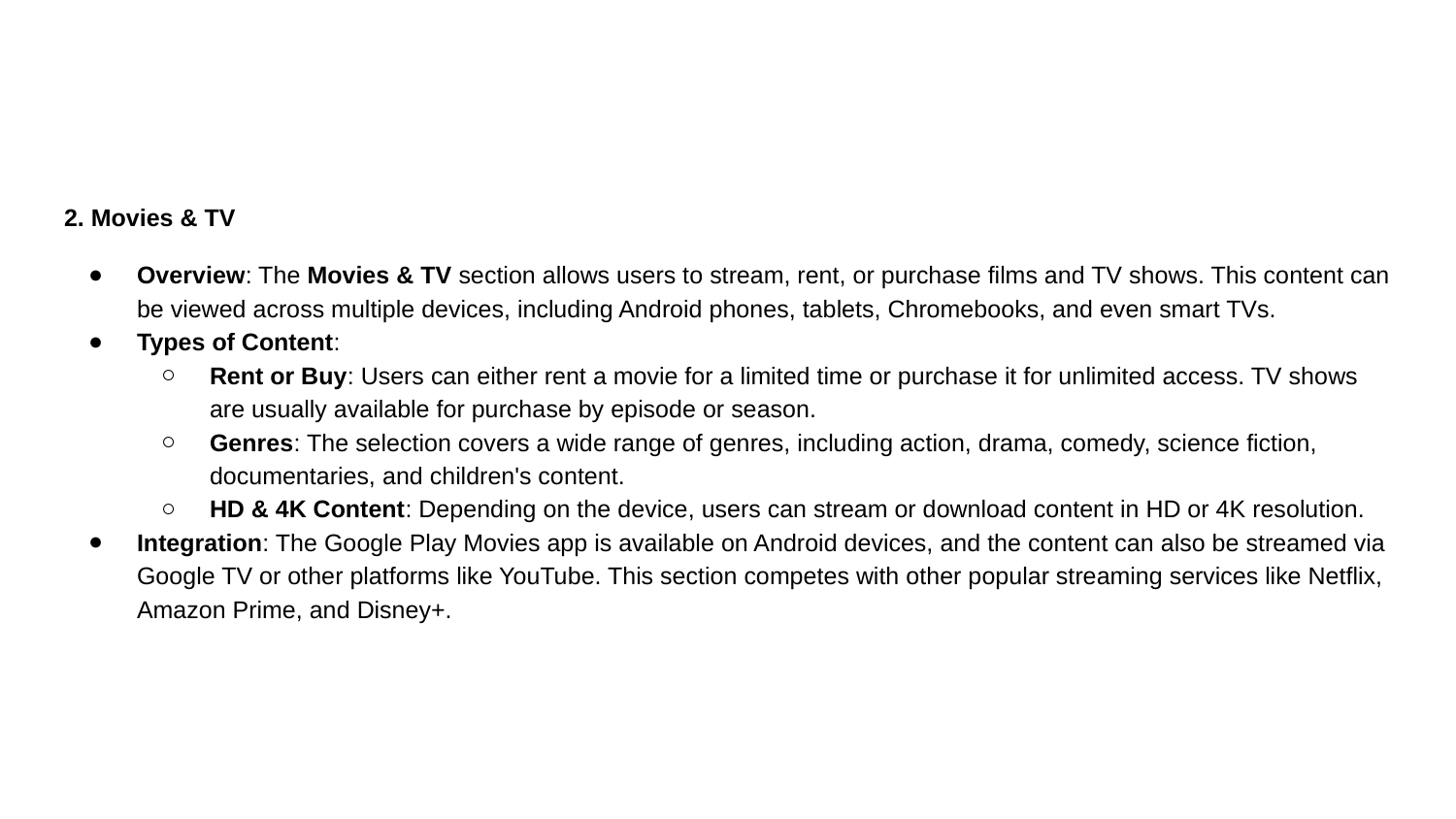

#
2. Movies & TV
Overview: The Movies & TV section allows users to stream, rent, or purchase films and TV shows. This content can be viewed across multiple devices, including Android phones, tablets, Chromebooks, and even smart TVs.
Types of Content:
Rent or Buy: Users can either rent a movie for a limited time or purchase it for unlimited access. TV shows are usually available for purchase by episode or season.
Genres: The selection covers a wide range of genres, including action, drama, comedy, science fiction, documentaries, and children's content.
HD & 4K Content: Depending on the device, users can stream or download content in HD or 4K resolution.
Integration: The Google Play Movies app is available on Android devices, and the content can also be streamed via Google TV or other platforms like YouTube. This section competes with other popular streaming services like Netflix, Amazon Prime, and Disney+.